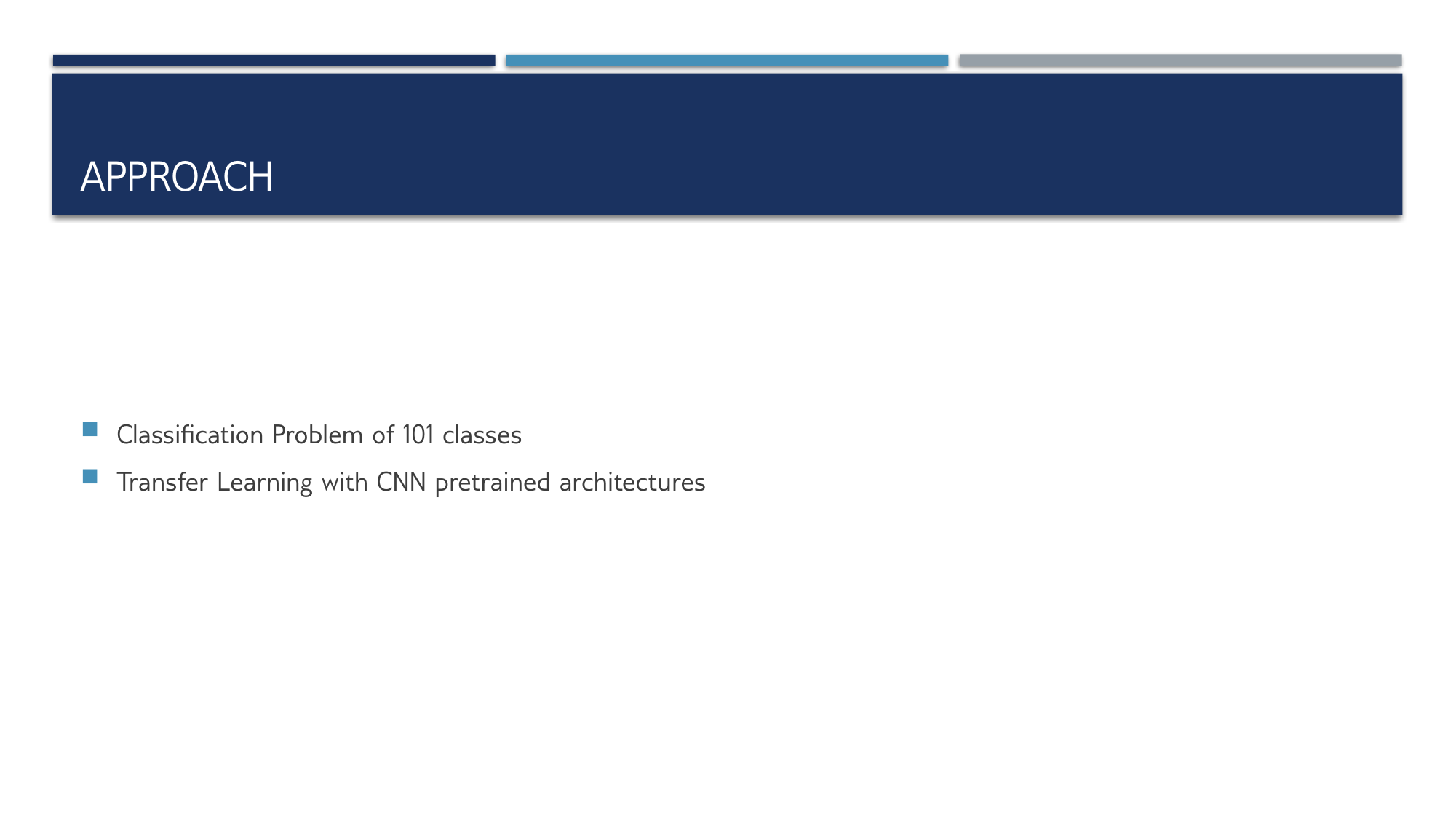

# Approach
Classification Problem of 101 classes
Transfer Learning with CNN pretrained architectures